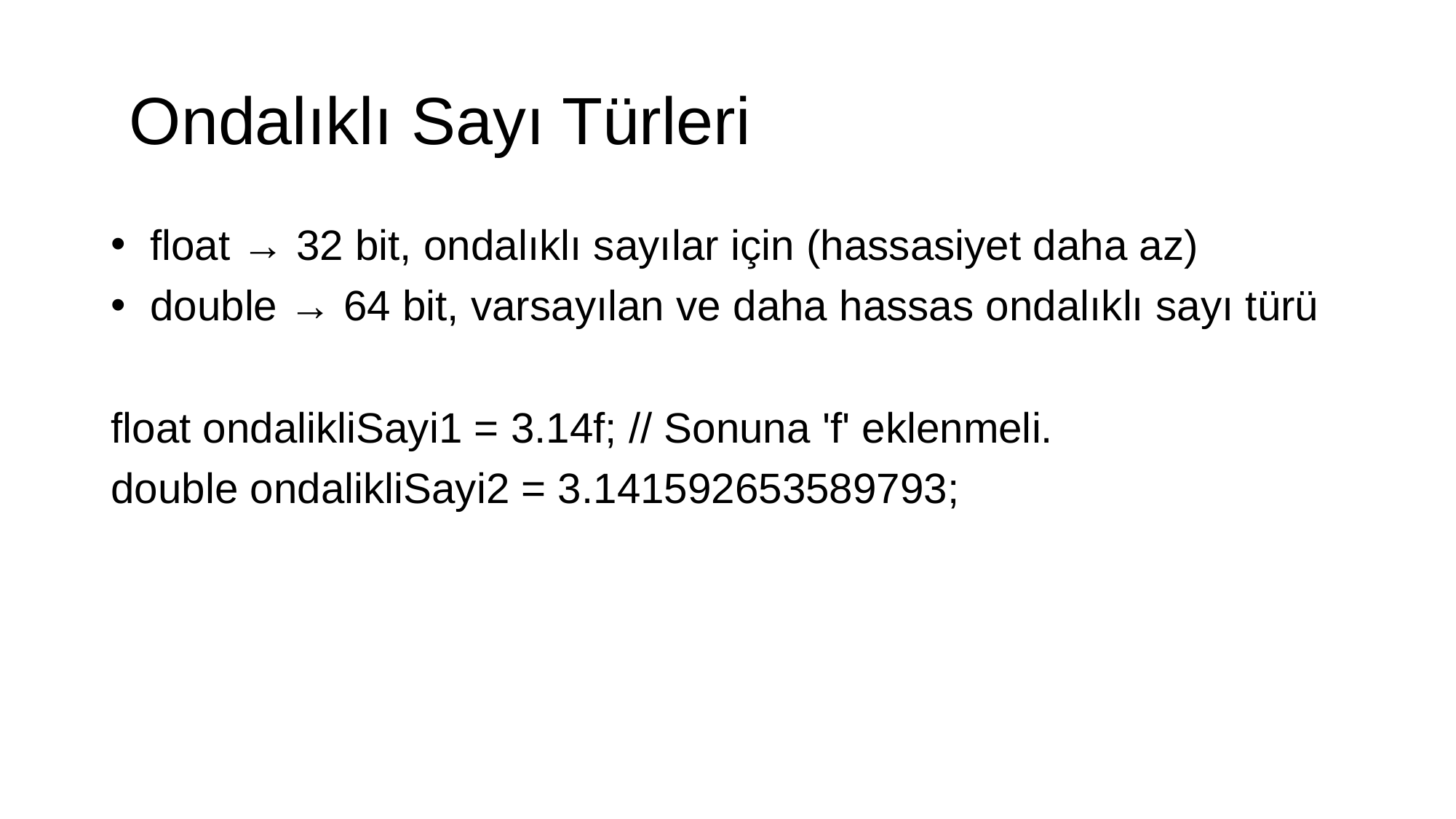

# Ondalıklı Sayı Türleri
 float → 32 bit, ondalıklı sayılar için (hassasiyet daha az)
 double → 64 bit, varsayılan ve daha hassas ondalıklı sayı türü

float ondalikliSayi1 = 3.14f; // Sonuna 'f' eklenmeli.
double ondalikliSayi2 = 3.141592653589793;